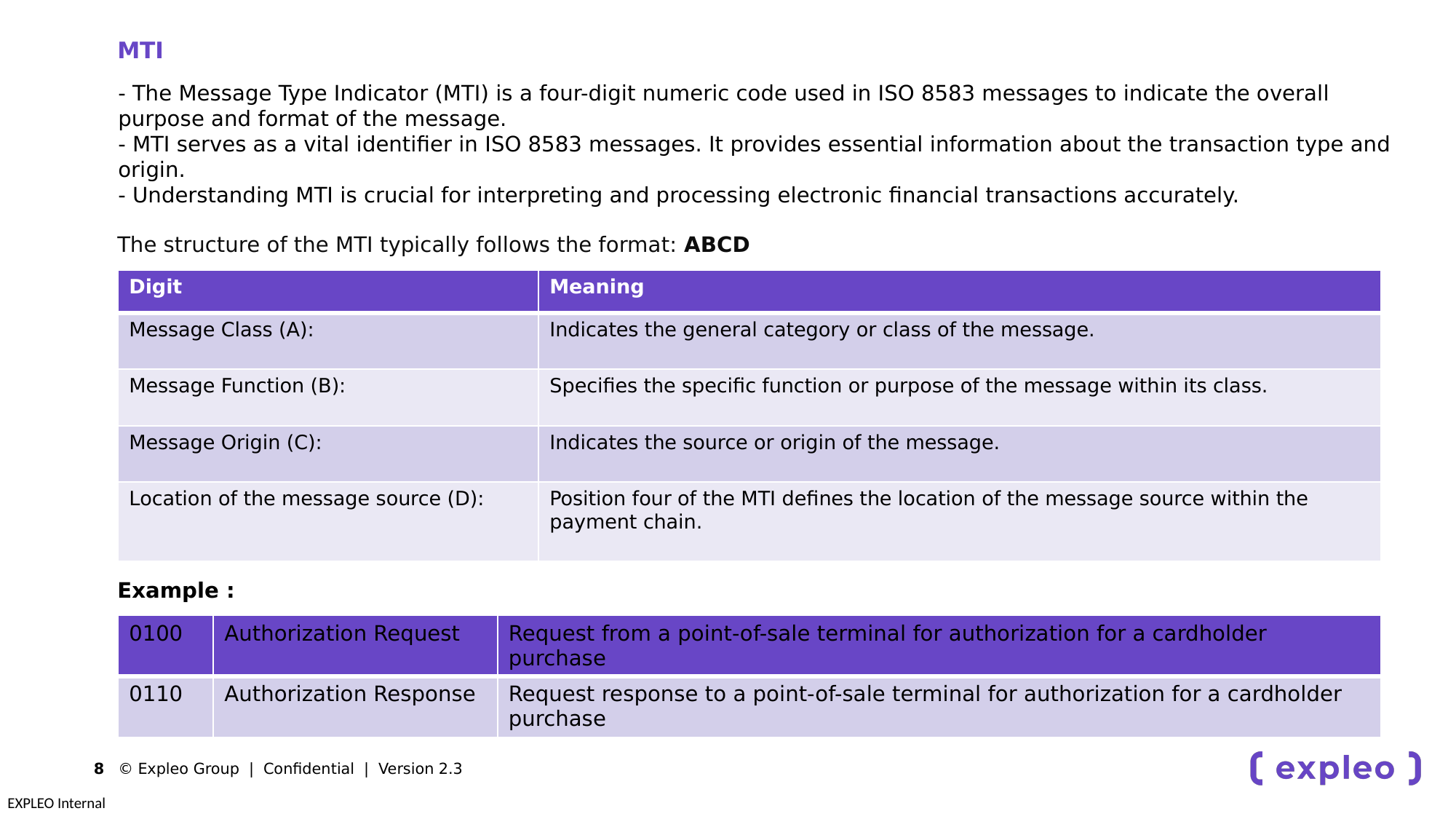

MTI

# - The Message Type Indicator (MTI) is a four-digit numeric code used in ISO 8583 messages to indicate the overall purpose and format of the message. - MTI serves as a vital identifier in ISO 8583 messages. It provides essential information about the transaction type and origin. - Understanding MTI is crucial for interpreting and processing electronic financial transactions accurately.
The structure of the MTI typically follows the format: ABCD
ABCD

Example :

| Digit | Meaning |
| --- | --- |
| Message Class (A): | Indicates the general category or class of the message. |
| Message Function (B): | Specifies the specific function or purpose of the message within its class. |
| Message Origin (C): | Indicates the source or origin of the message. |
| Location of the message source (D): | Position four of the MTI defines the location of the message source within the payment chain. |
| 0100 | Authorization Request | Request from a point-of-sale terminal for authorization for a cardholder purchase |
| --- | --- | --- |
| 0110 | Authorization Response | Request response to a point-of-sale terminal for authorization for a cardholder purchase |
© Expleo Group  |  Confidential  |  Version 2.3
8